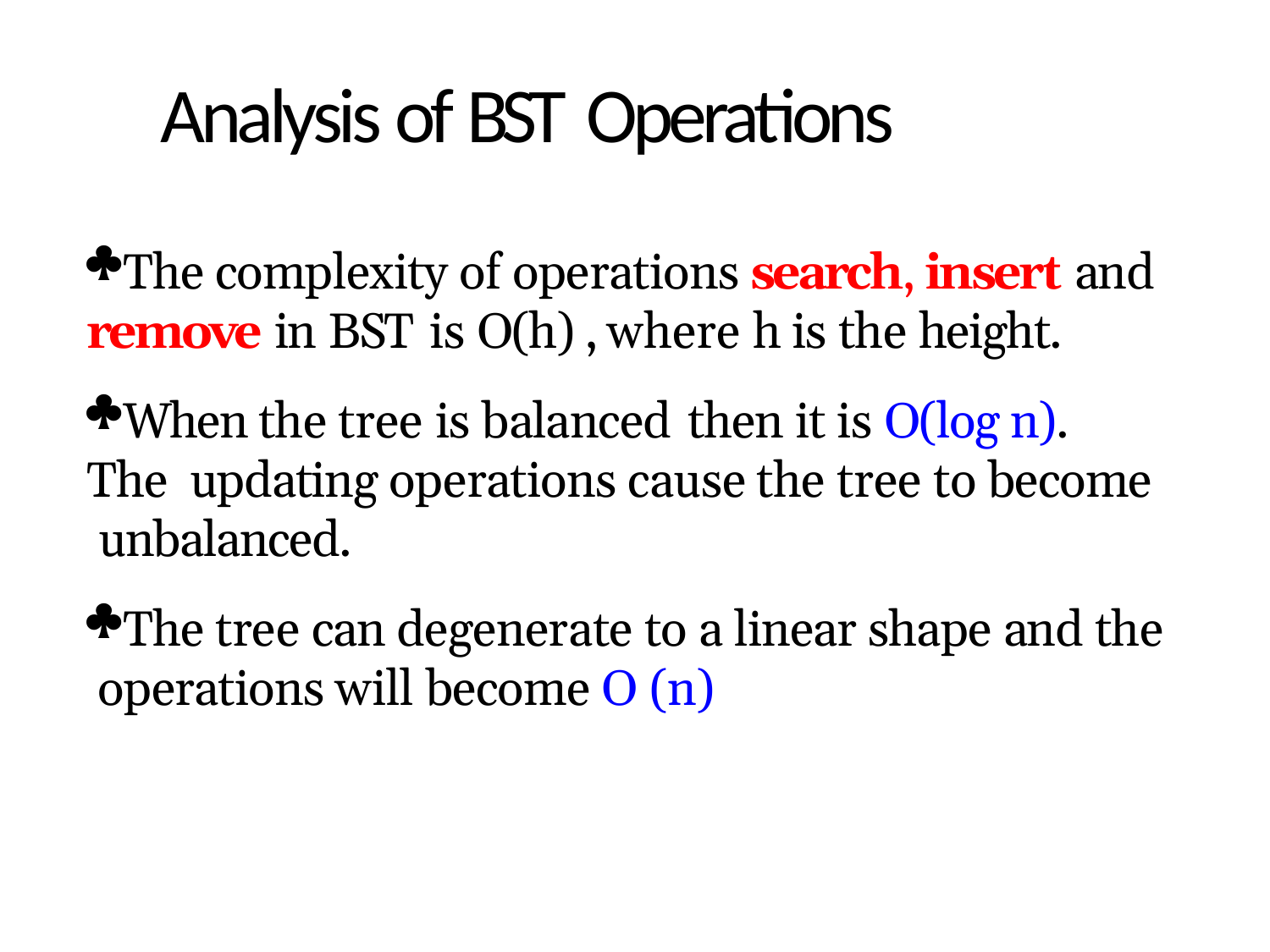

# Analysis of BST Operations
The complexity of operations search, insert and
remove in BST	is O(h) , where h is the height.
When the tree is balanced	then it is O(log n). The  updating operations cause the tree to become  unbalanced.
The tree can degenerate to a linear shape and the  operations will become O (n)